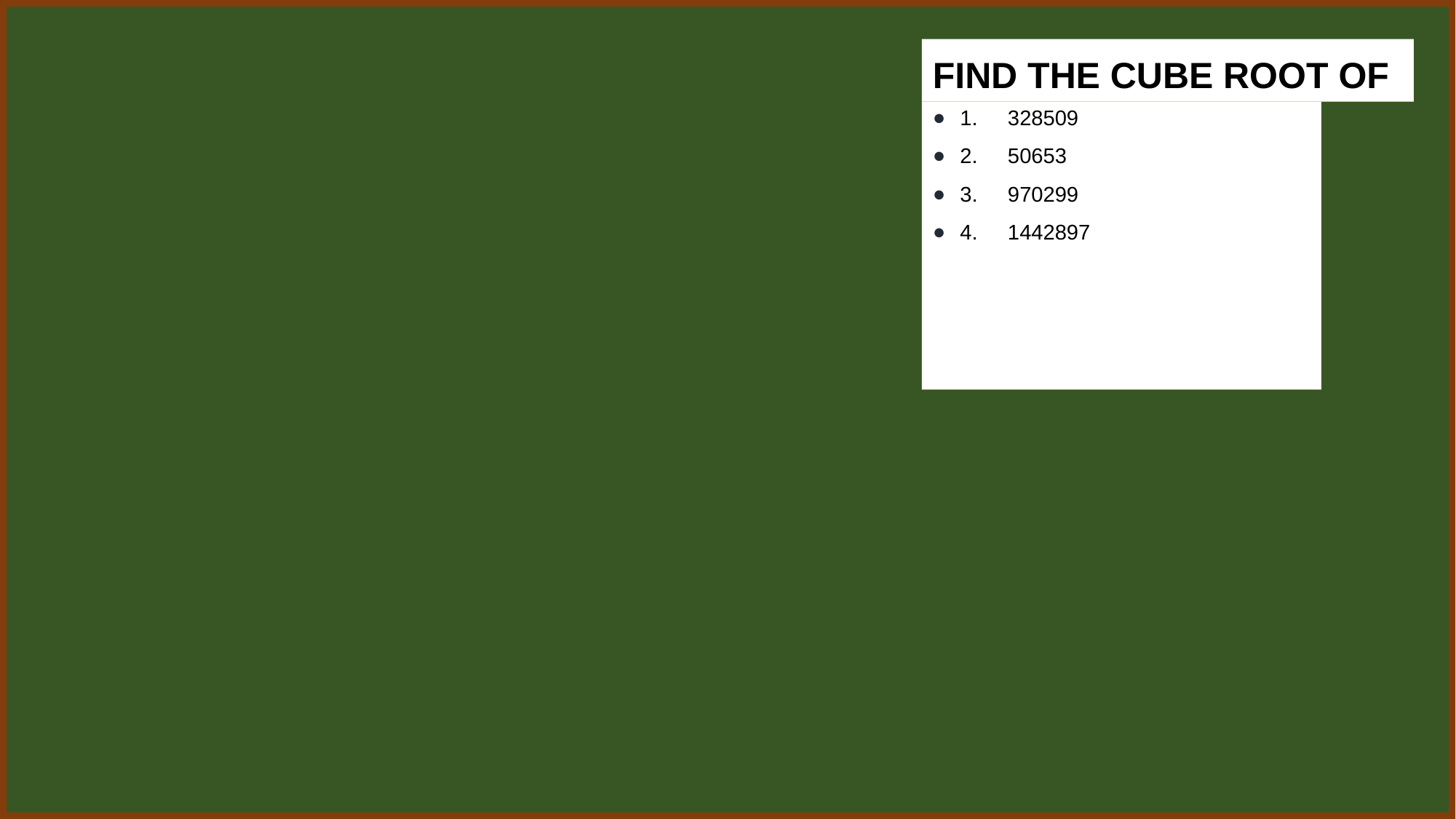

FIND THE CUBE ROOT OF
1.     328509
2.     50653
3.     970299
4.     1442897